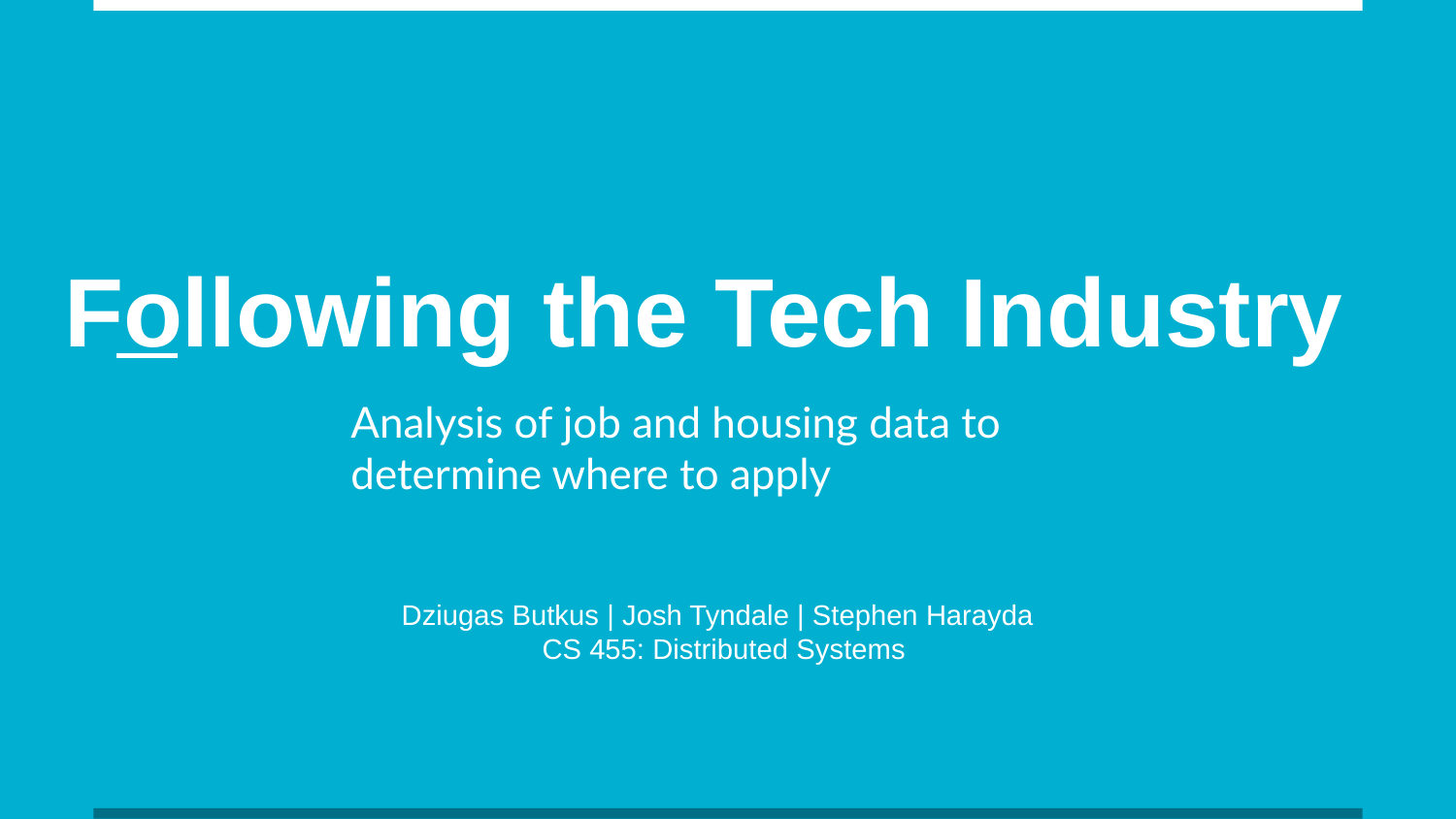

# Following the Tech Industry
Analysis of job and housing data to determine where to apply
Dziugas Butkus | Josh Tyndale | Stephen Harayda
CS 455: Distributed Systems